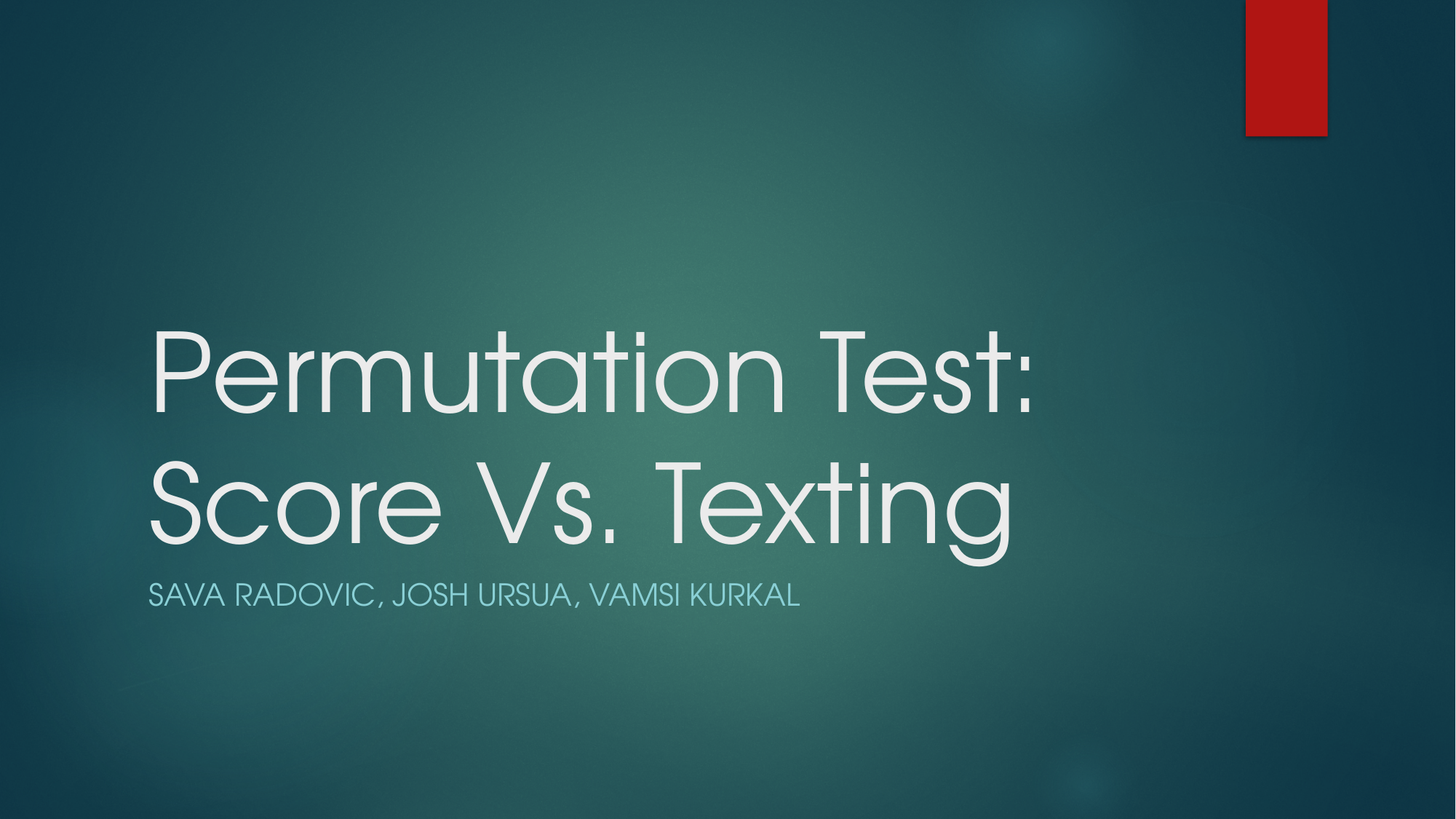

# Permutation Test: Score Vs. Texting
Sava Radovic, josh ursua, vamsi kurkal